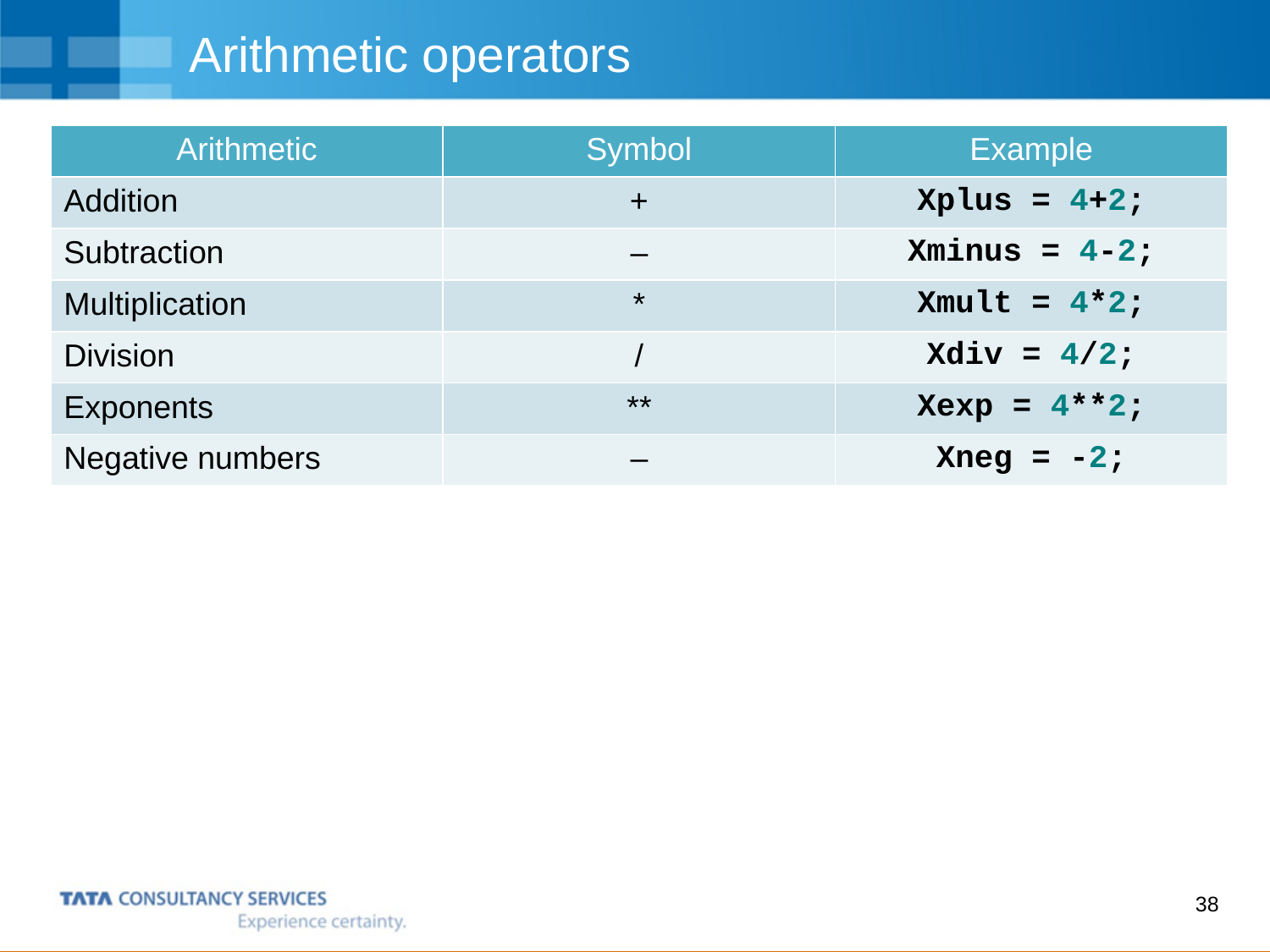

# Arithmetic operators
| Arithmetic | Symbol | Example |
| --- | --- | --- |
| Addition | + | Xplus = 4+2; |
| Subtraction | – | Xminus = 4-2; |
| Multiplication | \* | Xmult = 4\*2; |
| Division | / | Xdiv = 4/2; |
| Exponents | \*\* | Xexp = 4\*\*2; |
| Negative numbers | – | Xneg = -2; |